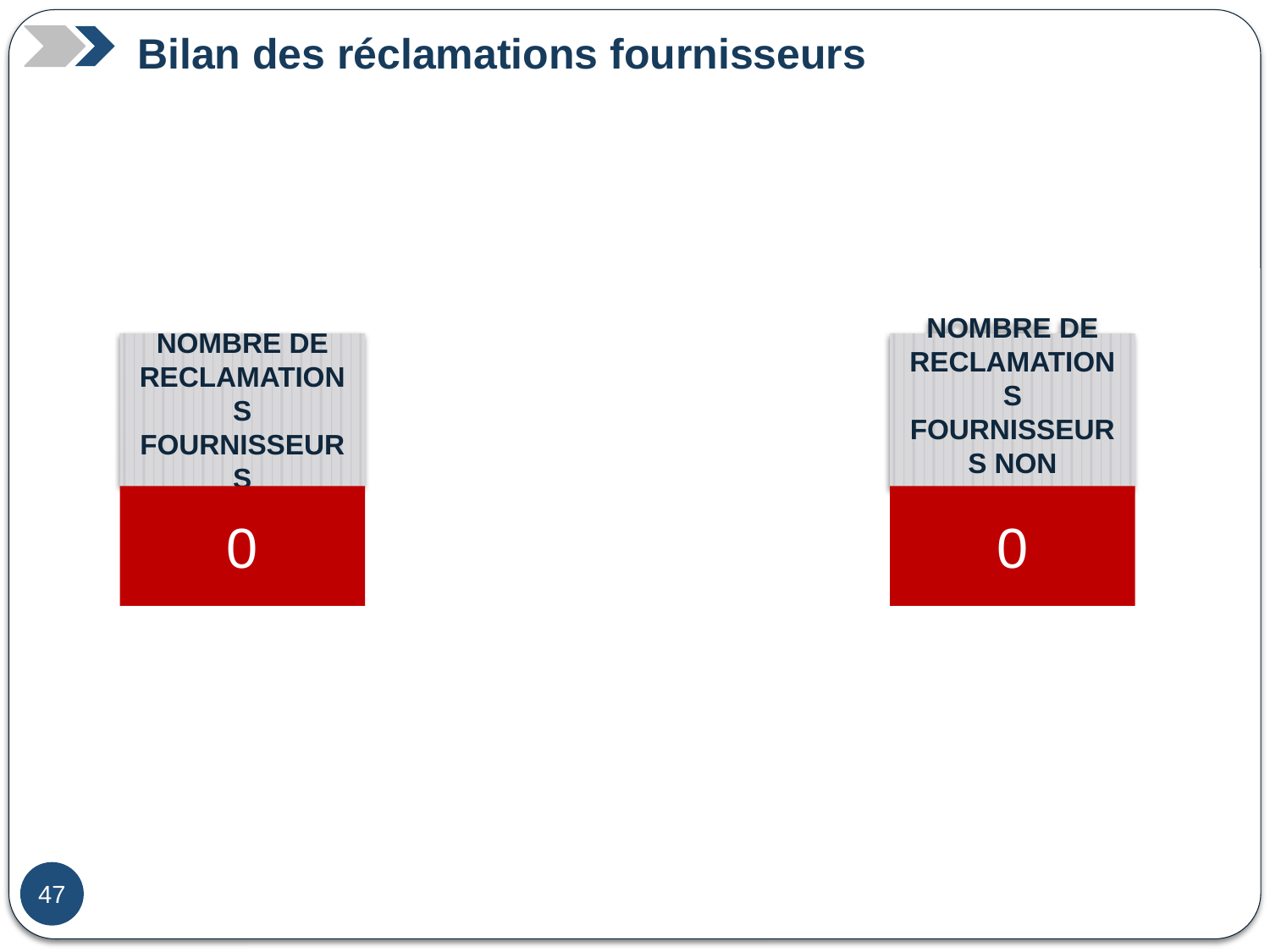

Bilan des réclamations fournisseurs

NOMBRE DE RECLAMATIONS
FOURNISSEURS
NOMBRE DE RECLAMATIONS
FOURNISSEURS NON CLOTUREES
0
0
47